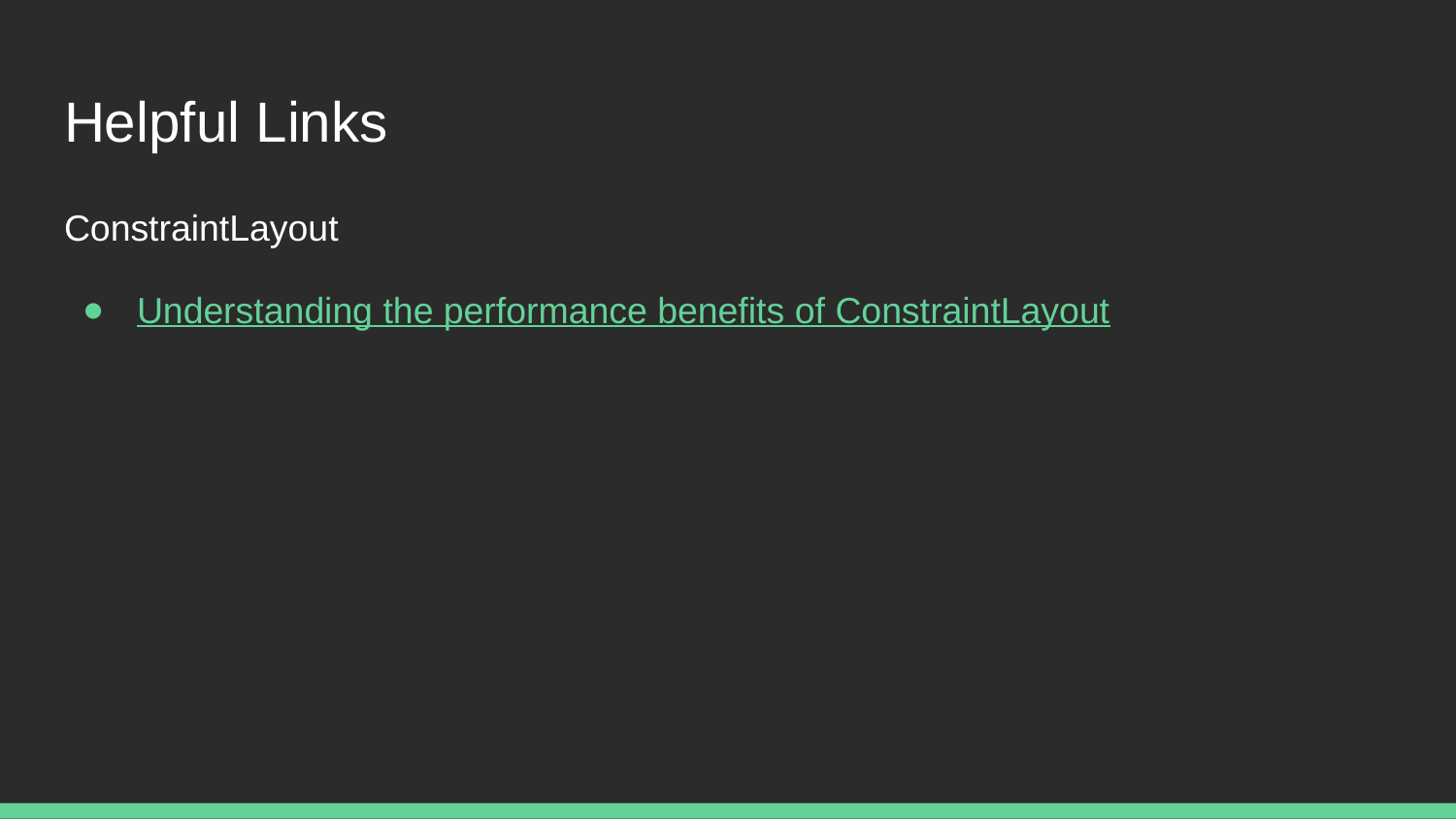

# Helpful Links
ConstraintLayout
Understanding the performance benefits of ConstraintLayout